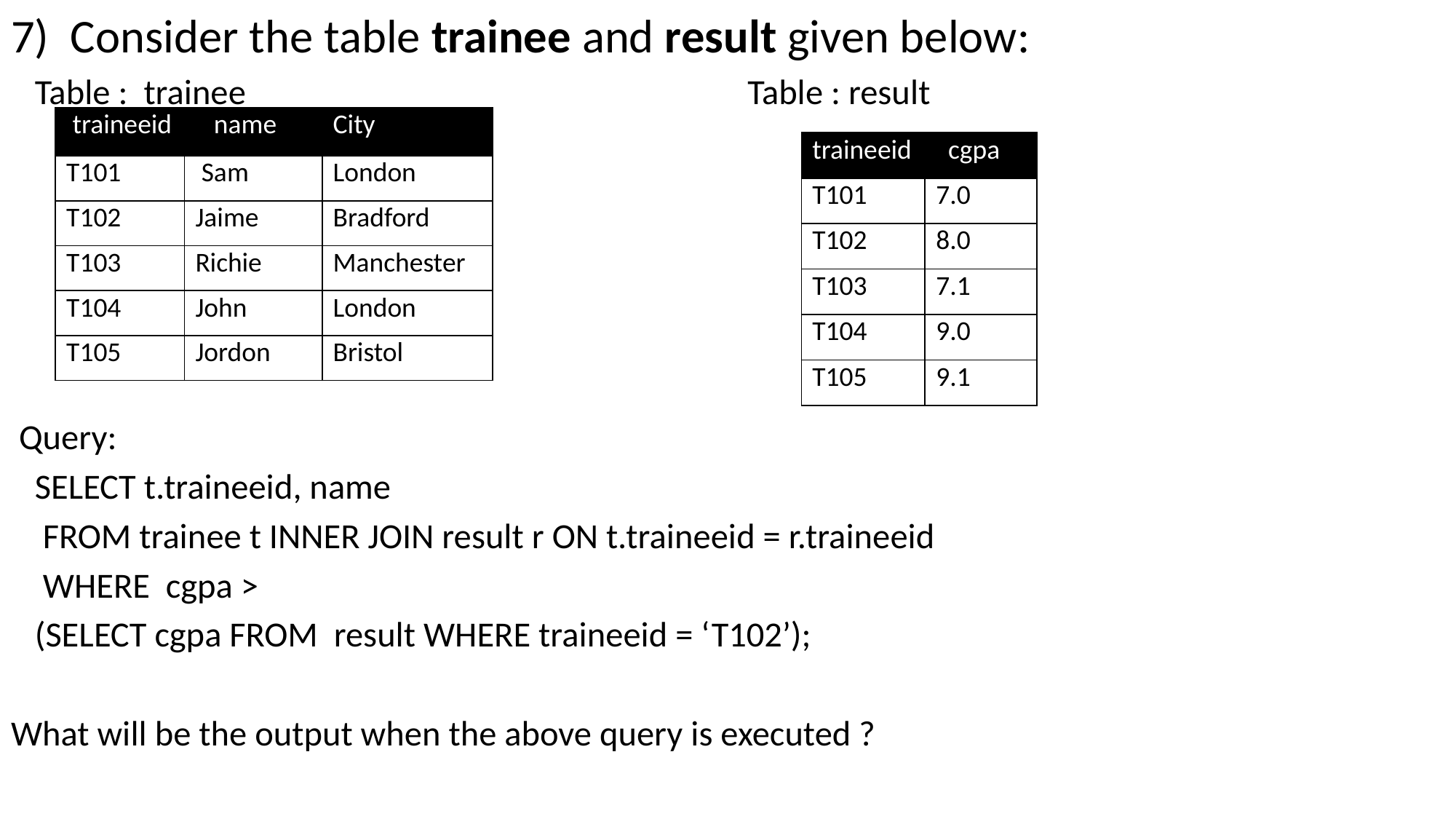

Consider the table trainee and result given below:
   Table :  trainee                                                               Table : result

 Query:
   SELECT t.traineeid, name
    FROM trainee t INNER JOIN result r ON t.traineeid = r.traineeid
    WHERE  cgpa >
   (SELECT cgpa FROM  result WHERE traineeid = ‘T102’);

What will be the output when the above query is executed ?

| traineeid | name | City |
| --- | --- | --- |
| T101 | Sam | London |
| T102 | Jaime | Bradford |
| T103 | Richie | Manchester |
| T104 | John | London |
| T105 | Jordon | Bristol |
| traineeid | cgpa |
| --- | --- |
| T101 | 7.0 |
| T102 | 8.0 |
| T103 | 7.1 |
| T104 | 9.0 |
| T105 | 9.1 |